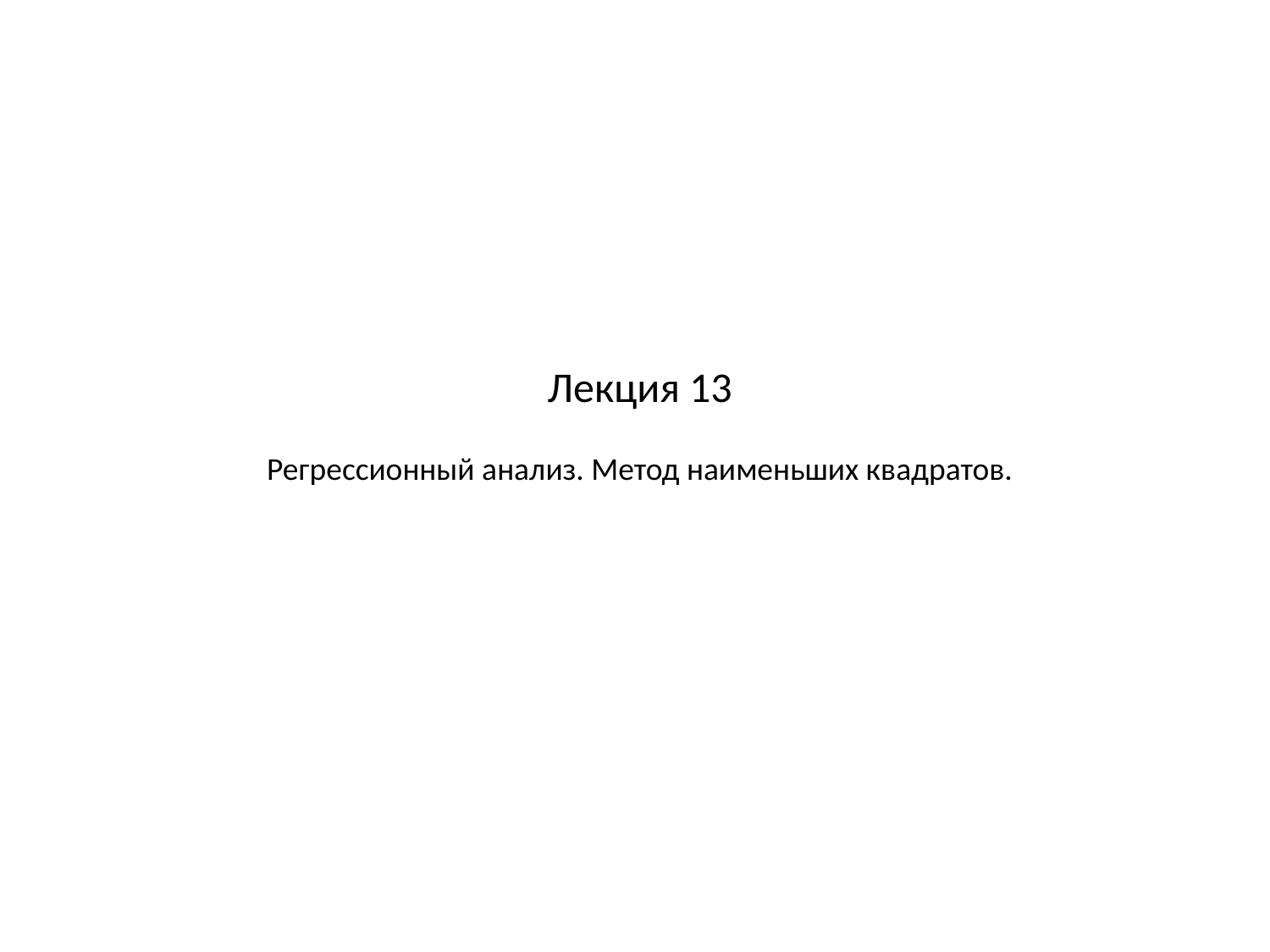

Лекция 13

Регрессионный анализ. Метод наименьших квадратов.